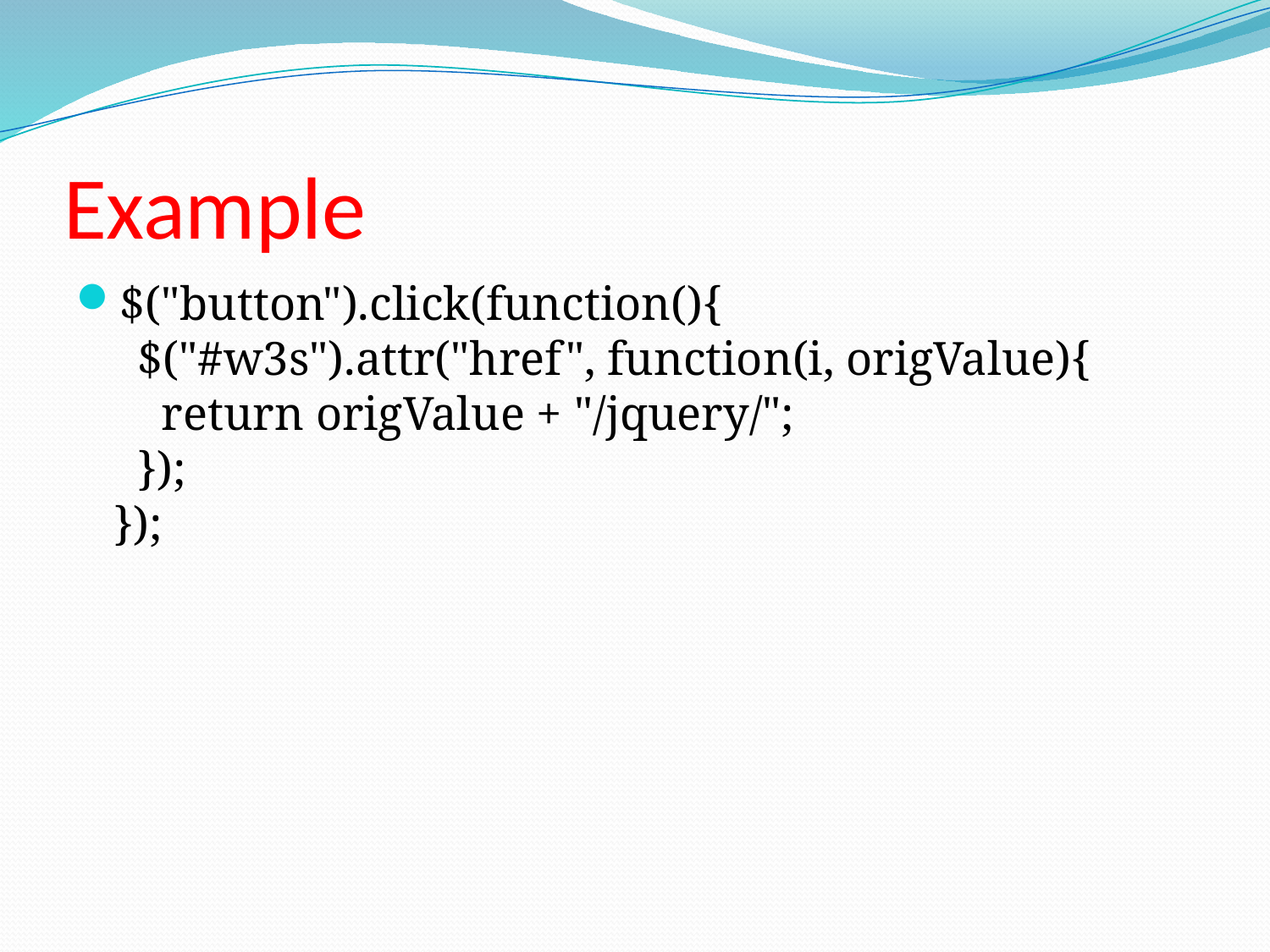

# Example
$("button").click(function(){
  $("#w3s").attr("href", function(i, origValue){
    return origValue + "/jquery/";
  });
});